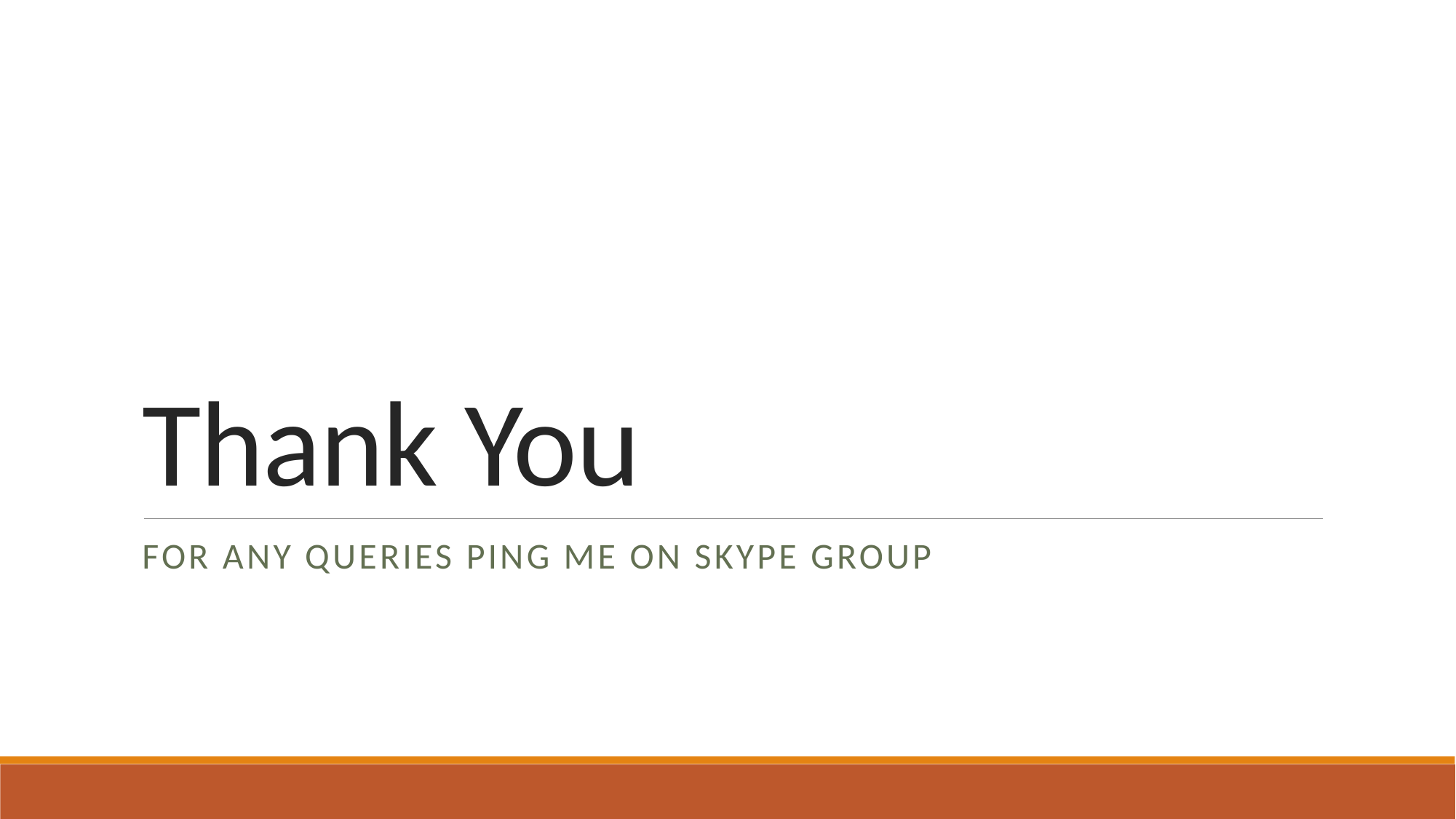

# Thank You
For Any Queries ping me on skype group